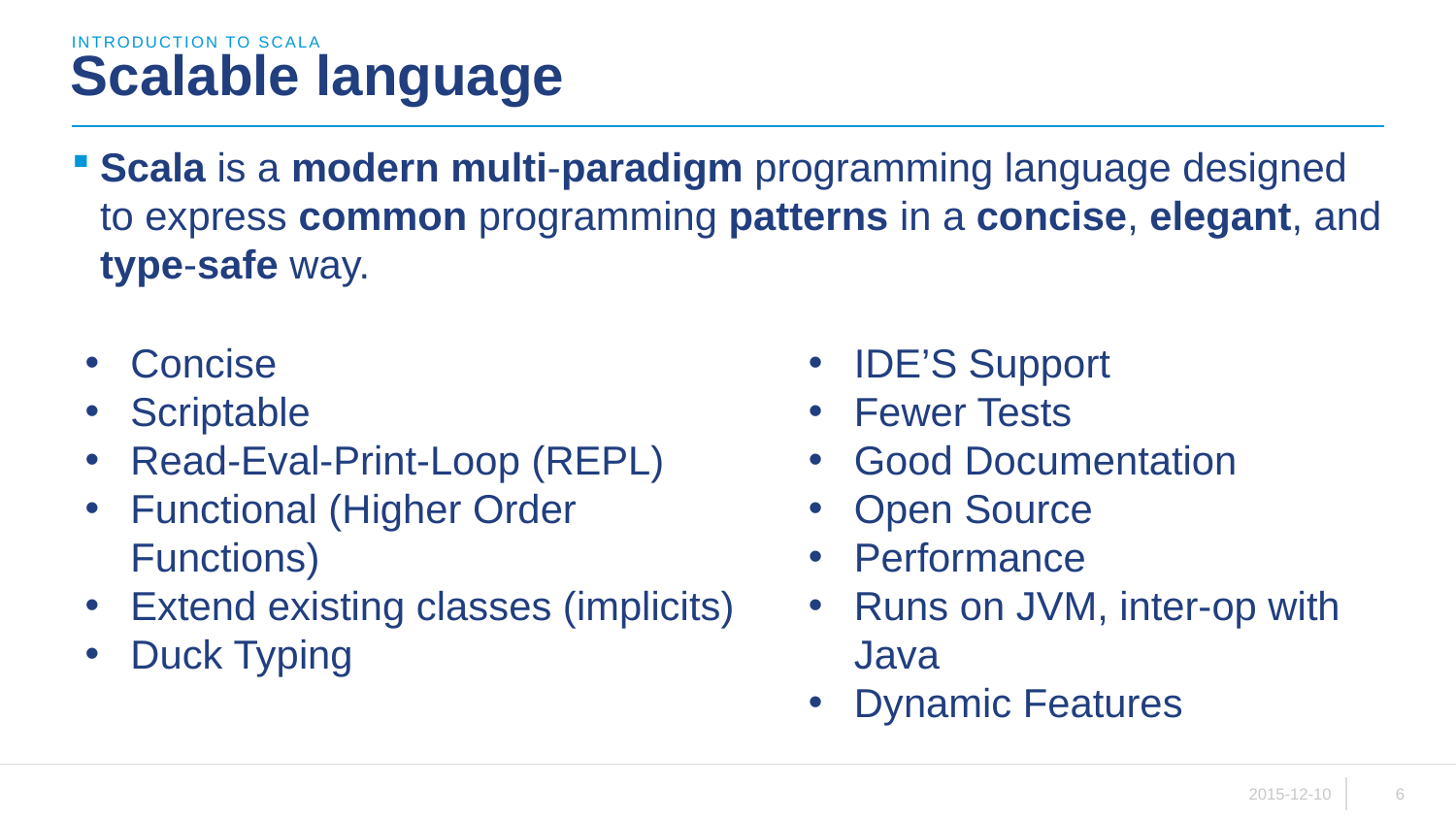

introduction to scala
# Scalable language
Scala is a modern multi-paradigm programming language designed to express common programming patterns in a concise, elegant, and type-safe way.
Concise
Scriptable
Read-Eval-Print-Loop (REPL)
Functional (Higher Order Functions)
Extend existing classes (implicits)
Duck Typing
IDE’S Support
Fewer Tests
Good Documentation
Open Source
Performance
Runs on JVM, inter-op with Java
Dynamic Features